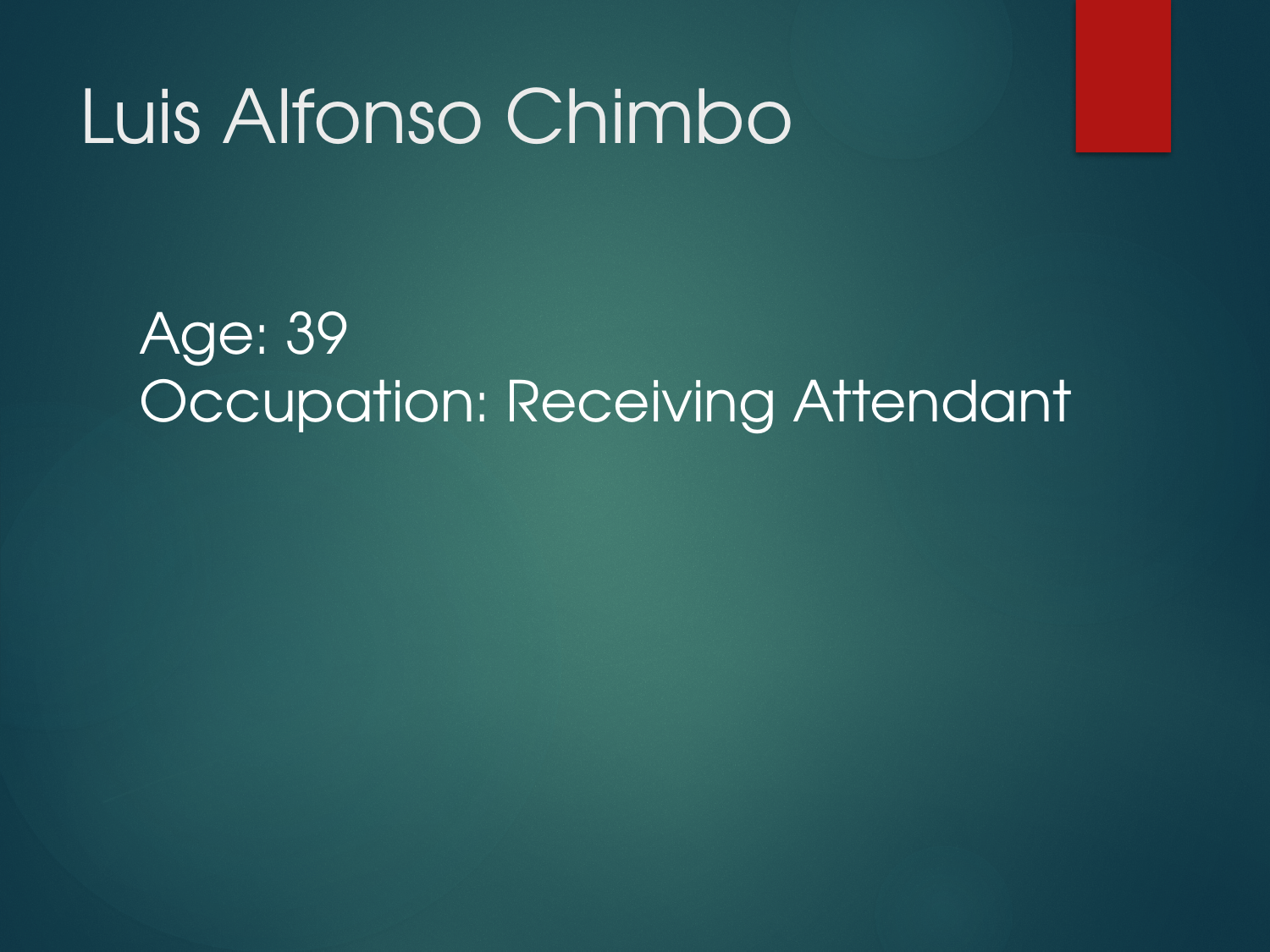

# Luis Alfonso Chimbo

Age: 39
Occupation: Receiving Attendant